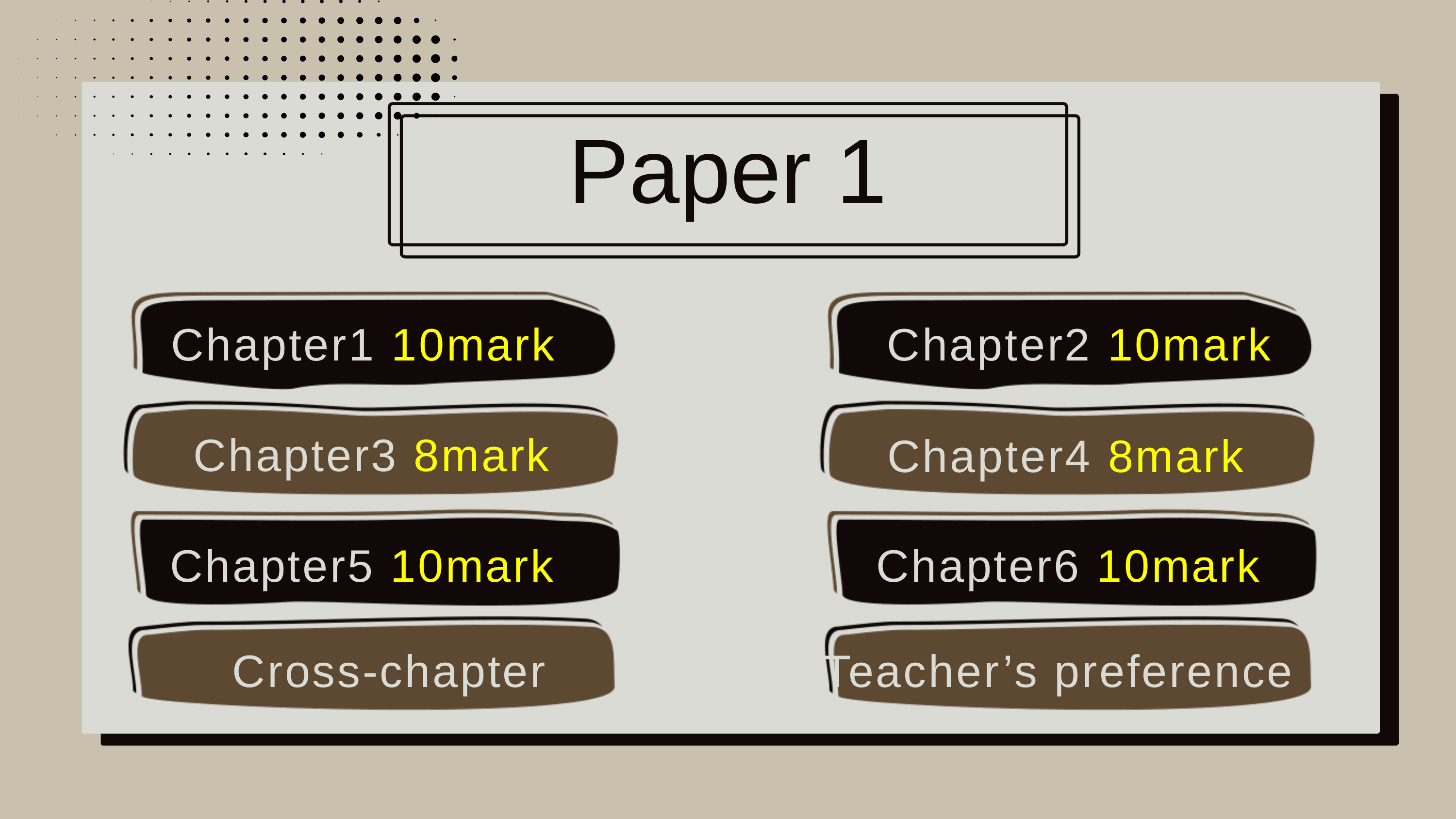

Paper 1

Chapter1 10mark
Chapter2 10mark
Chapter3 8mark
Chapter4 8mark
Chapter5 10mark
Chapter6 10mark
Cross-chapter
Teacher’s preference